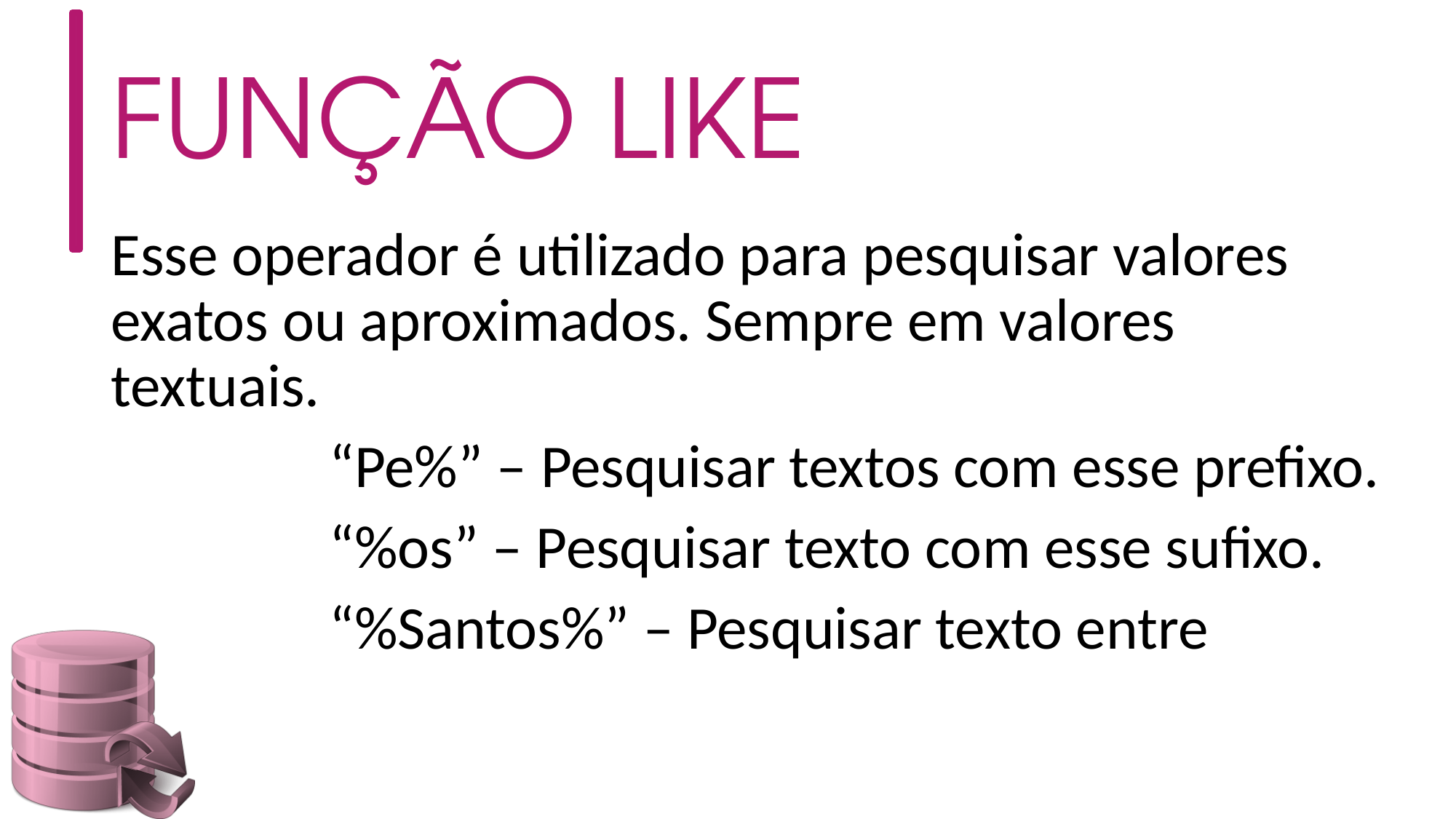

# FUNÇÃO LIKE
Esse operador é utilizado para pesquisar valores exatos ou aproximados. Sempre em valores textuais.
 		“Pe%” – Pesquisar textos com esse prefixo.
		“%os” – Pesquisar texto com esse sufixo.
		“%Santos%” – Pesquisar texto entre